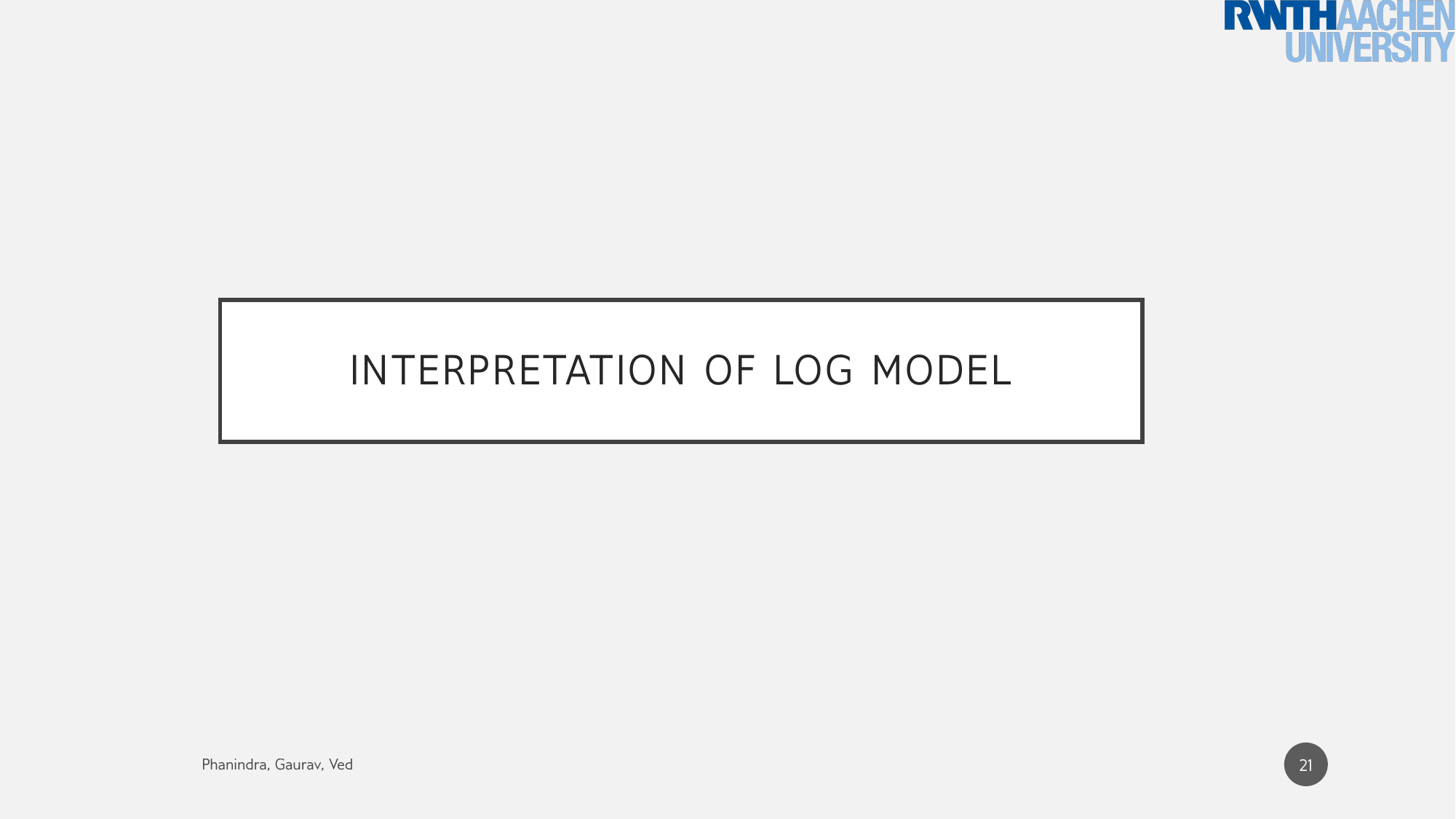

# Interpretation of Log Model
21
Phanindra, Gaurav, Ved